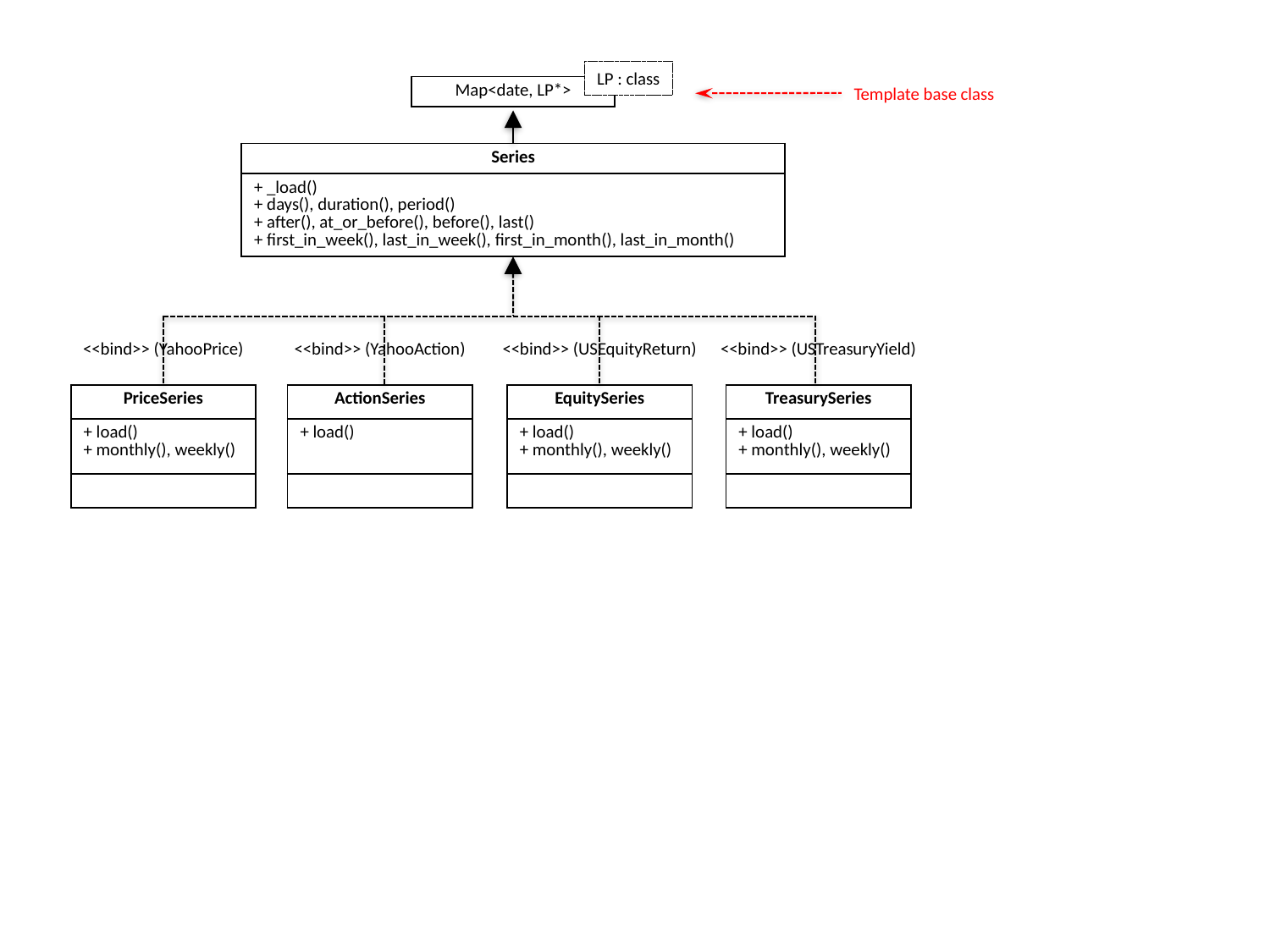

LP : class
Template base class
| Map<date, LP\*> |
| --- |
| Series |
| --- |
| + \_load() + days(), duration(), period() + after(), at\_or\_before(), before(), last() + first\_in\_week(), last\_in\_week(), first\_in\_month(), last\_in\_month() |
<<bind>> (YahooPrice)
<<bind>> (USEquityReturn)
<<bind>> (USTreasuryYield)
<<bind>> (YahooAction)
| PriceSeries |
| --- |
| + load() + monthly(), weekly() |
|  |
| ActionSeries |
| --- |
| + load() |
|  |
| EquitySeries |
| --- |
| + load() + monthly(), weekly() |
|  |
| TreasurySeries |
| --- |
| + load() + monthly(), weekly() |
|  |